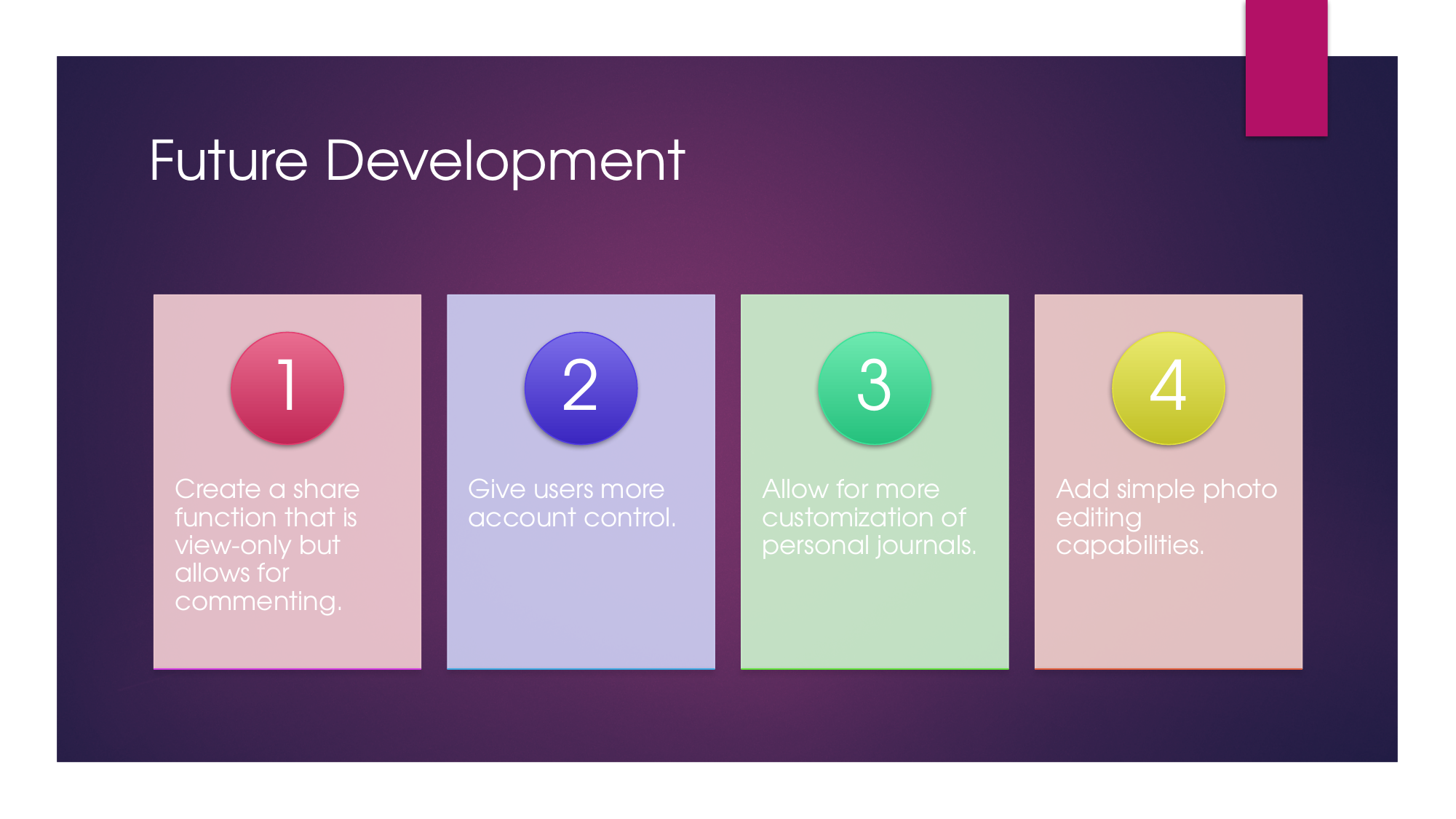

# Future Development
Create a share function that is view-only but allows for commenting.
1
Give users more account control.
2
Allow for more customization of personal journals.
3
Add simple photo editing capabilities.
4